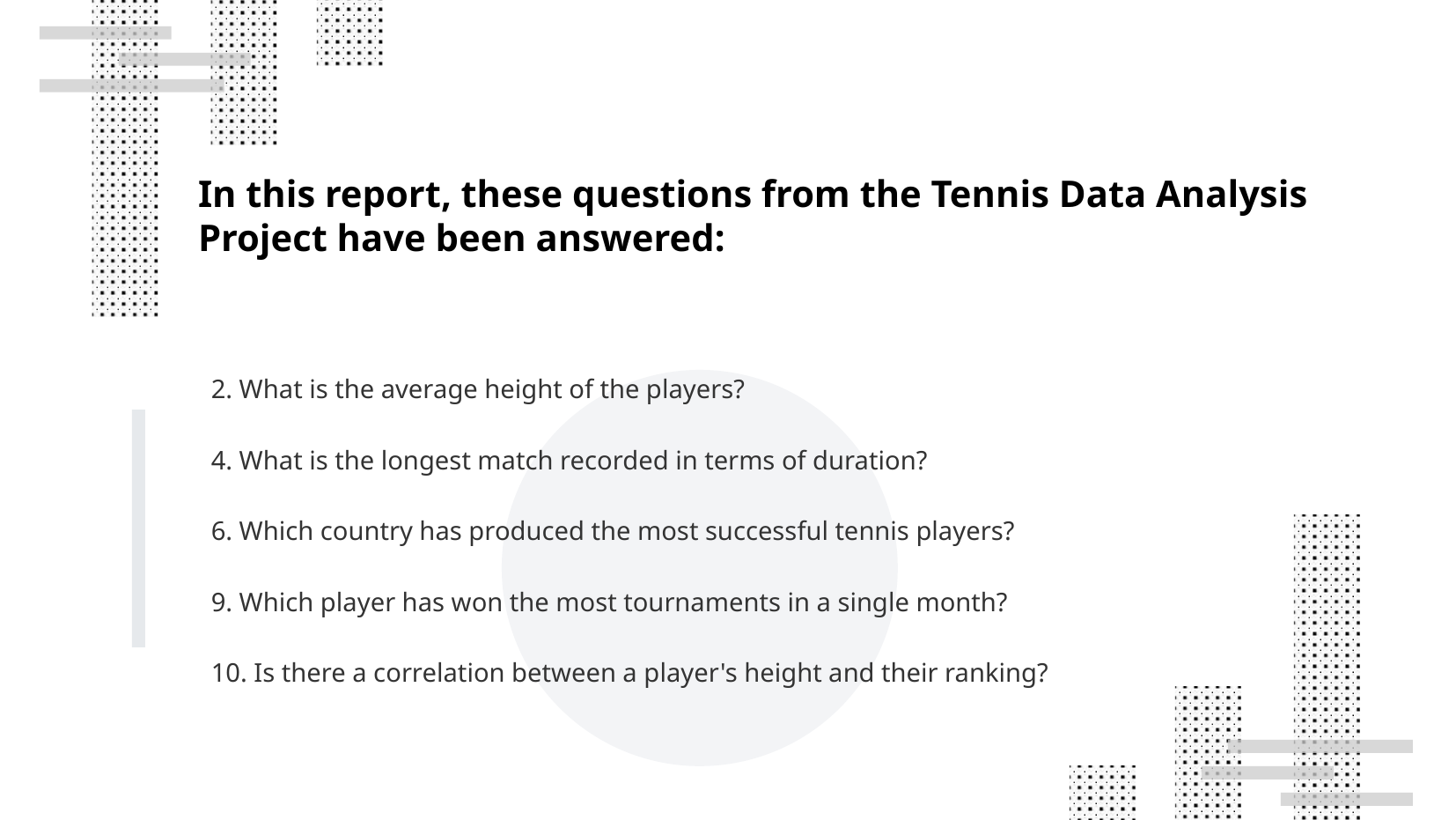

# In this report, these questions from the Tennis Data Analysis Project have been answered:
2. What is the average height of the players?
4. What is the longest match recorded in terms of duration?
6. Which country has produced the most successful tennis players?
9. Which player has won the most tournaments in a single month?
10. Is there a correlation between a player's height and their ranking?